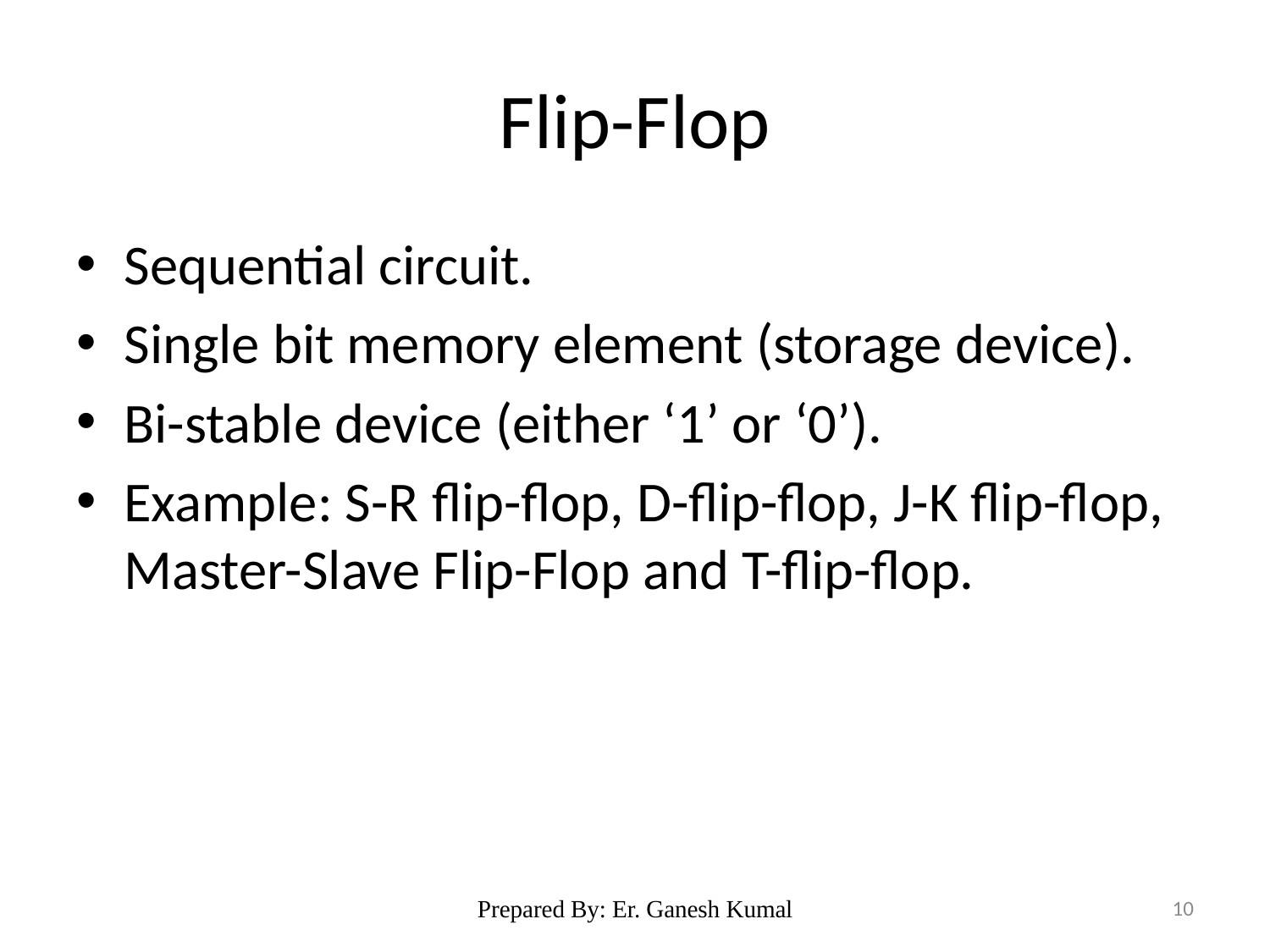

# Flip-Flop
Sequential circuit.
Single bit memory element (storage device).
Bi-stable device (either ‘1’ or ‘0’).
Example: S-R flip-flop, D-flip-flop, J-K flip-flop, Master-Slave Flip-Flop and T-flip-flop.

Prepared By: Er. Ganesh Kumal
10